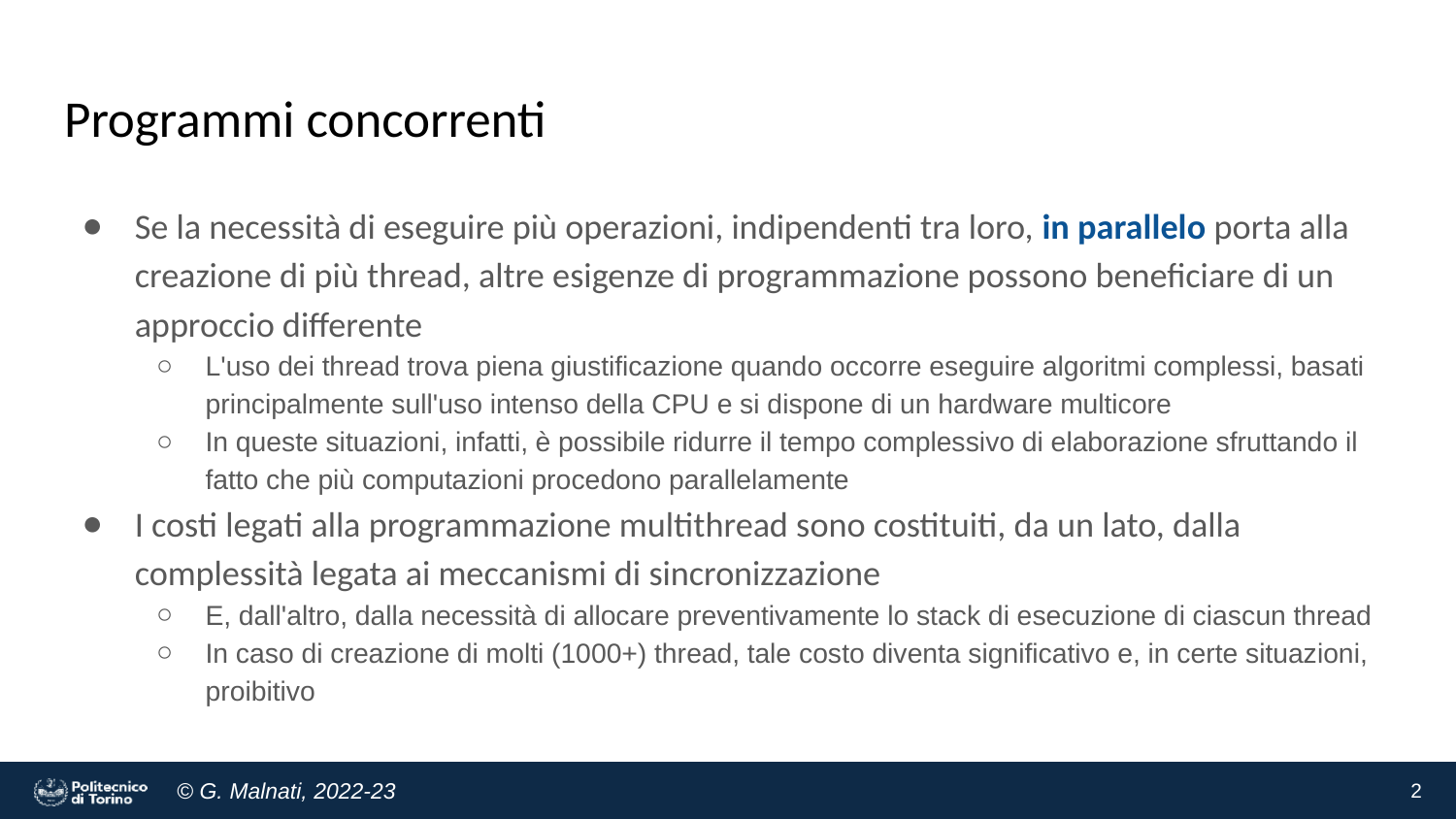

# Programmi concorrenti
Se la necessità di eseguire più operazioni, indipendenti tra loro, in parallelo porta alla creazione di più thread, altre esigenze di programmazione possono beneficiare di un approccio differente
L'uso dei thread trova piena giustificazione quando occorre eseguire algoritmi complessi, basati principalmente sull'uso intenso della CPU e si dispone di un hardware multicore
In queste situazioni, infatti, è possibile ridurre il tempo complessivo di elaborazione sfruttando il fatto che più computazioni procedono parallelamente
I costi legati alla programmazione multithread sono costituiti, da un lato, dalla complessità legata ai meccanismi di sincronizzazione
E, dall'altro, dalla necessità di allocare preventivamente lo stack di esecuzione di ciascun thread
In caso di creazione di molti (1000+) thread, tale costo diventa significativo e, in certe situazioni, proibitivo
2